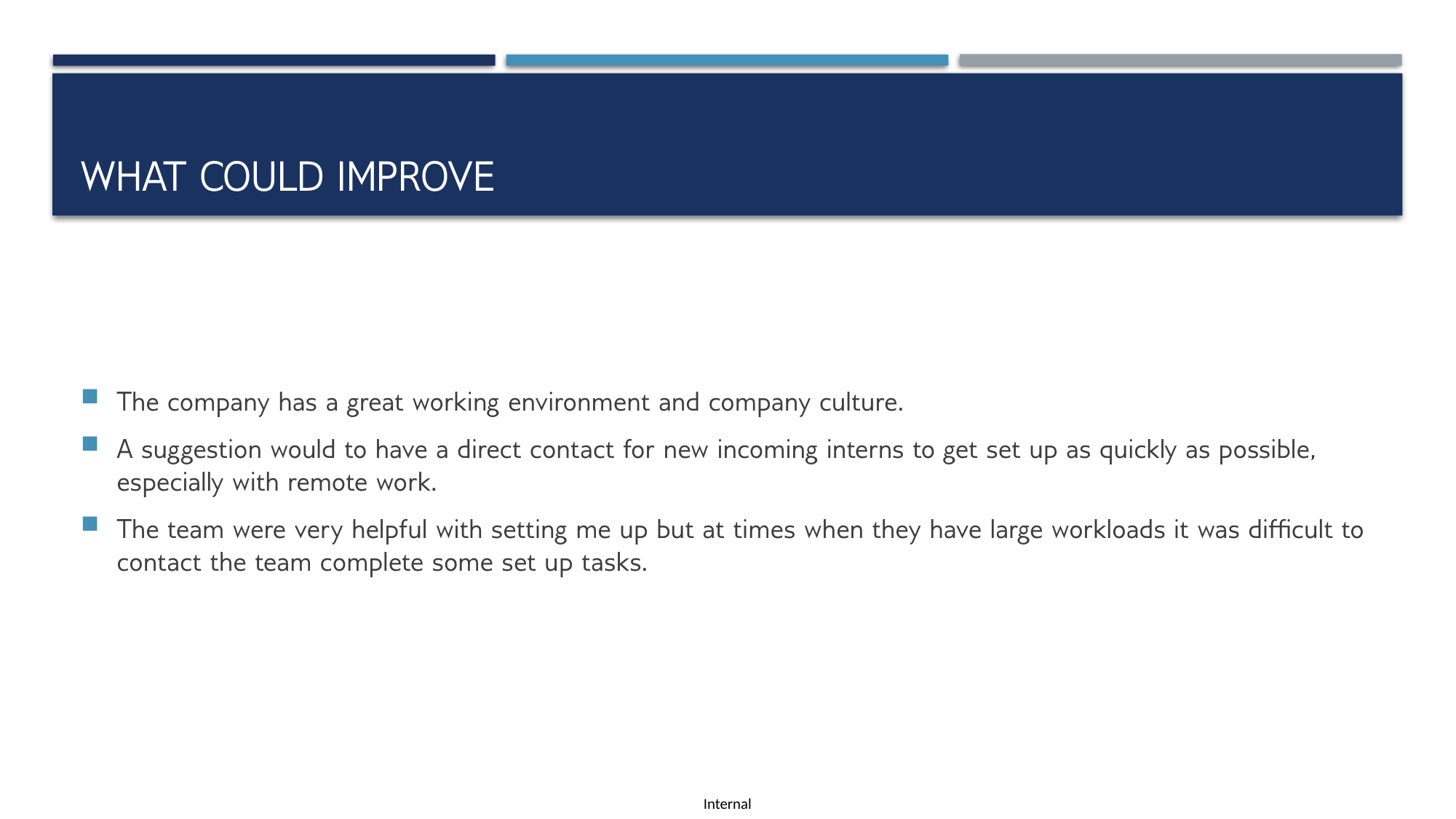

# What could improve
The company has a great working environment and company culture.
A suggestion would to have a direct contact for new incoming interns to get set up as quickly as possible, especially with remote work.
The team were very helpful with setting me up but at times when they have large workloads it was difficult to contact the team complete some set up tasks.